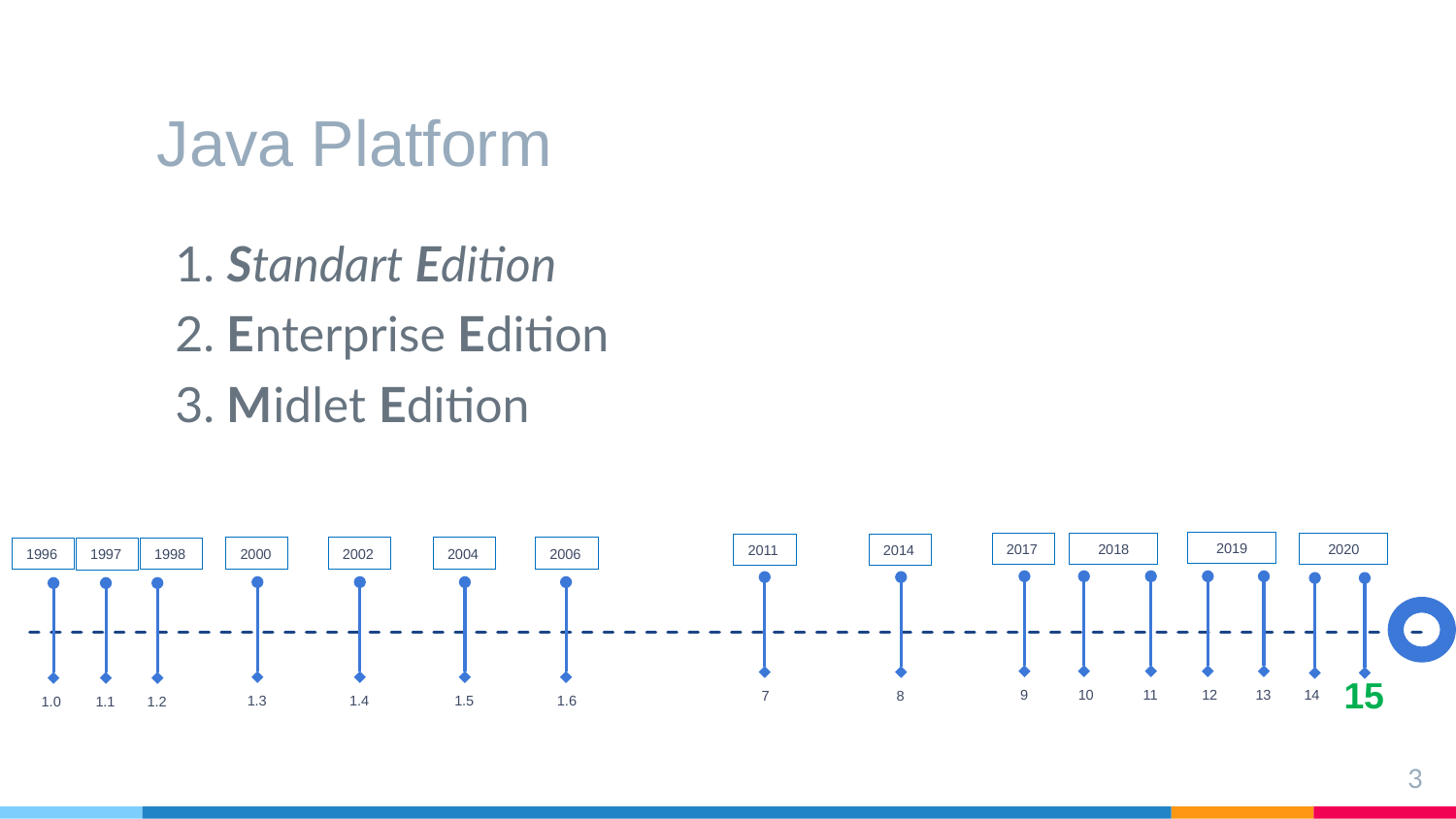

# Java Platform
1. Standart Edition
2. Enterprise Edition
3. Midlet Edition
2019
2020
2017
2018
2011
2014
2000
2002
2004
2006
1996
1998
1997

9
10
11
12
13
14
15
7
8
1.3
1.4
1.5
1.6
1.0
1.1
1.2
3
3